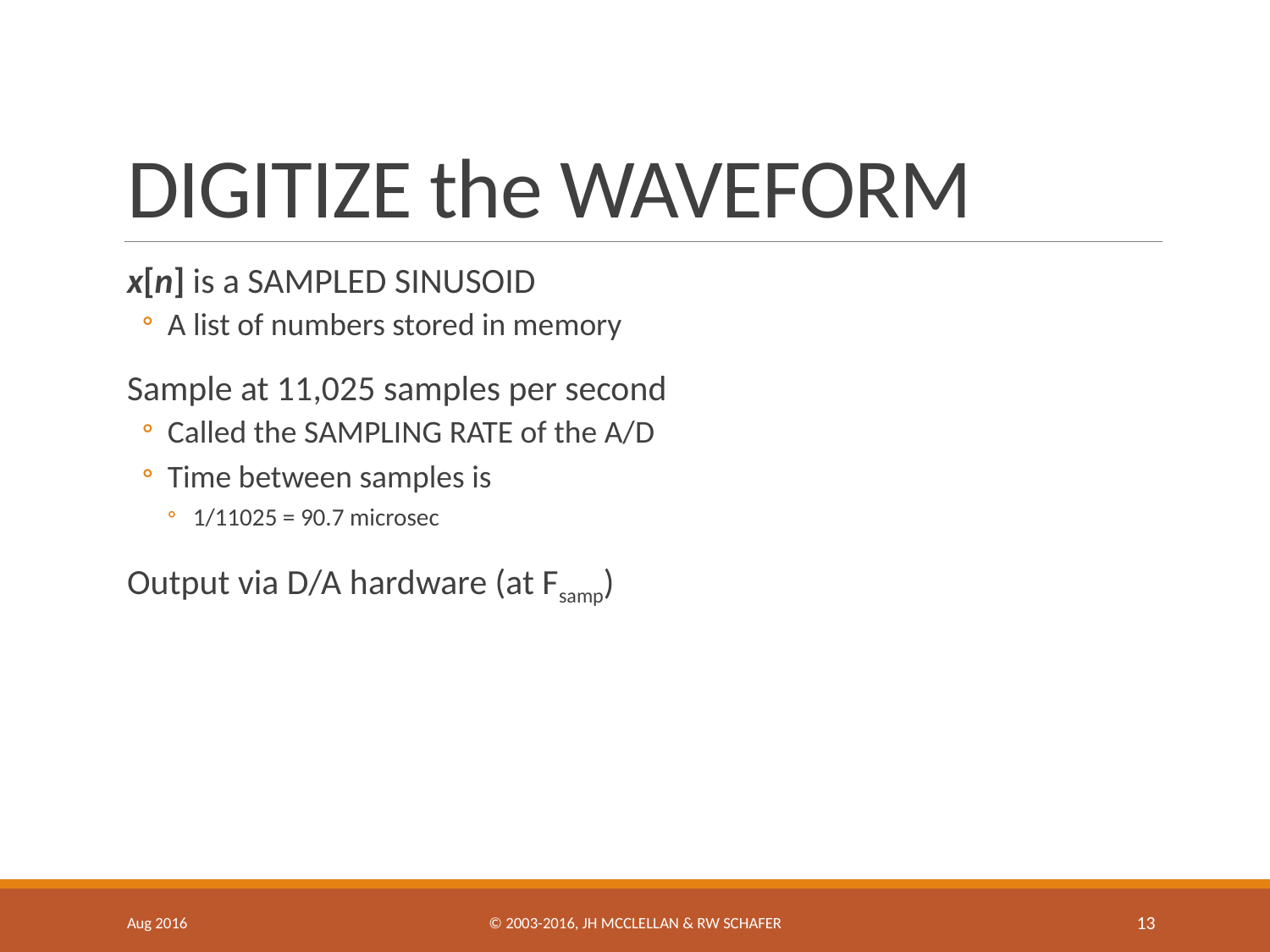

# DIGITIZE the WAVEFORM
x[n] is a SAMPLED SINUSOID
A list of numbers stored in memory
Sample at 11,025 samples per second
Called the SAMPLING RATE of the A/D
Time between samples is
1/11025 = 90.7 microsec
Output via D/A hardware (at Fsamp)
Aug 2016
© 2003-2016, JH McClellan & RW Schafer
13